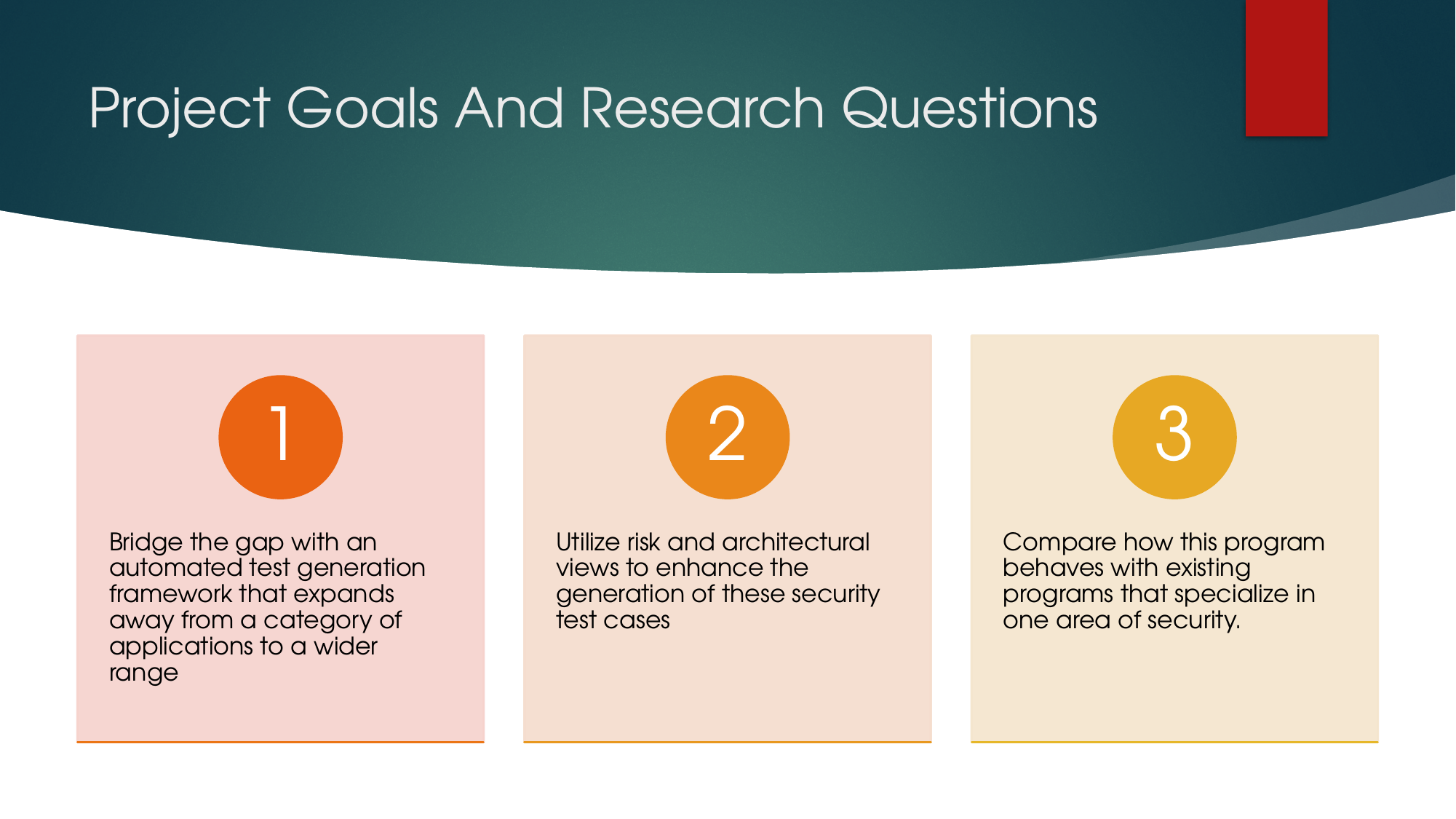

# Project Goals And Research Questions

Bridge the gap with an automated test generation framework that expands away from a category of applications to a wider range
1
Utilize risk and architectural views to enhance the generation of these security test cases
2
Compare how this program behaves with existing programs that specialize in one area of security.
3